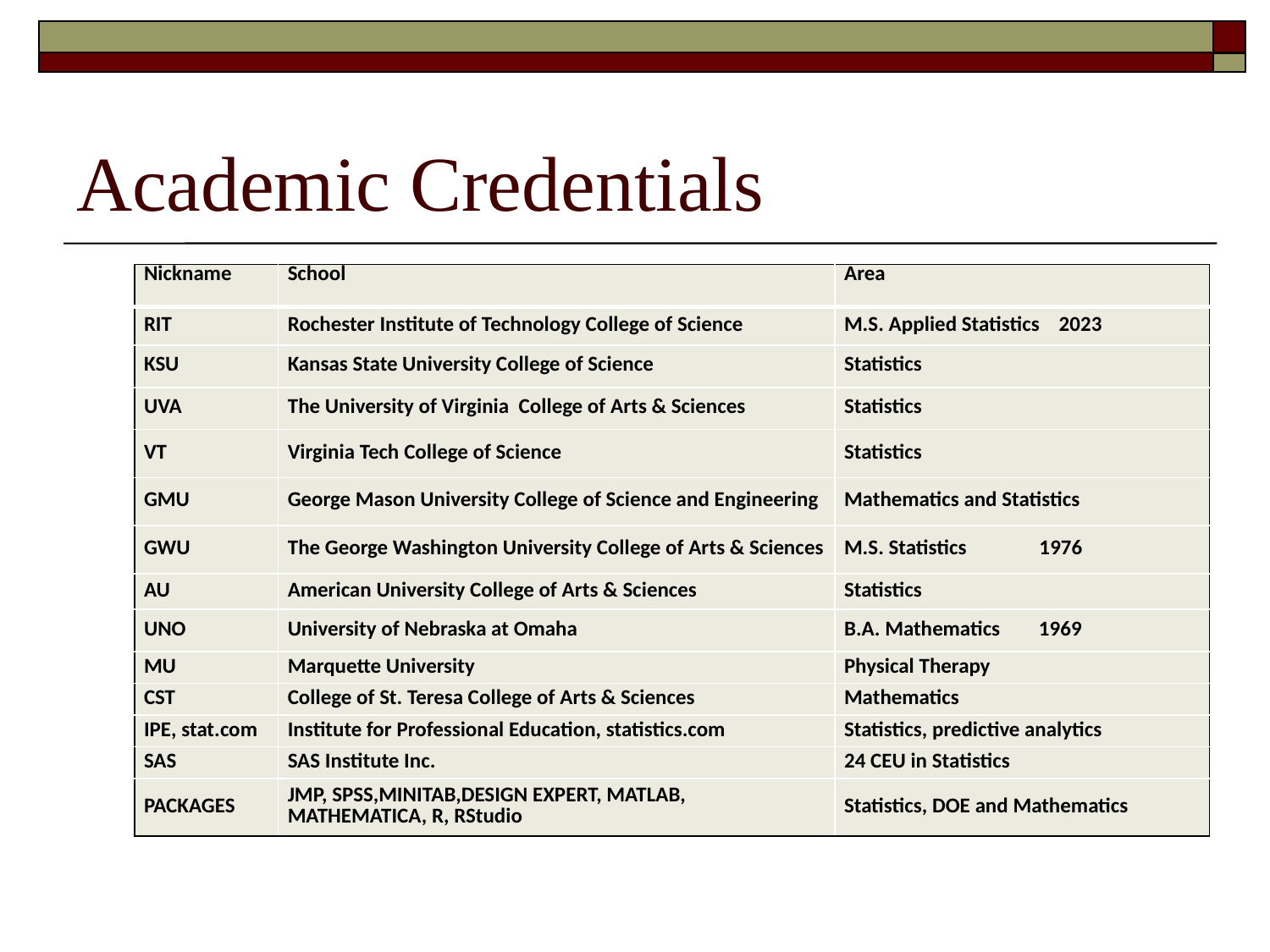

# Academic Credentials
| Nickname | School | Area |
| --- | --- | --- |
| RIT | Rochester Institute of Technology College of Science | M.S. Applied Statistics 2023 |
| KSU | Kansas State University College of Science | Statistics |
| UVA | The University of Virginia College of Arts & Sciences | Statistics |
| VT | Virginia Tech College of Science | Statistics |
| GMU | George Mason University College of Science and Engineering | Mathematics and Statistics |
| GWU | The George Washington University College of Arts & Sciences | M.S. Statistics 1976 |
| AU | American University College of Arts & Sciences | Statistics |
| UNO | University of Nebraska at Omaha | B.A. Mathematics 1969 |
| MU | Marquette University | Physical Therapy |
| CST | College of St. Teresa College of Arts & Sciences | Mathematics |
| IPE, stat.com | Institute for Professional Education, statistics.com | Statistics, predictive analytics |
| SAS | SAS Institute Inc. | 24 CEU in Statistics |
| PACKAGES | JMP, SPSS,MINITAB,DESIGN EXPERT, MATLAB, MATHEMATICA, R, RStudio | Statistics, DOE and Mathematics |